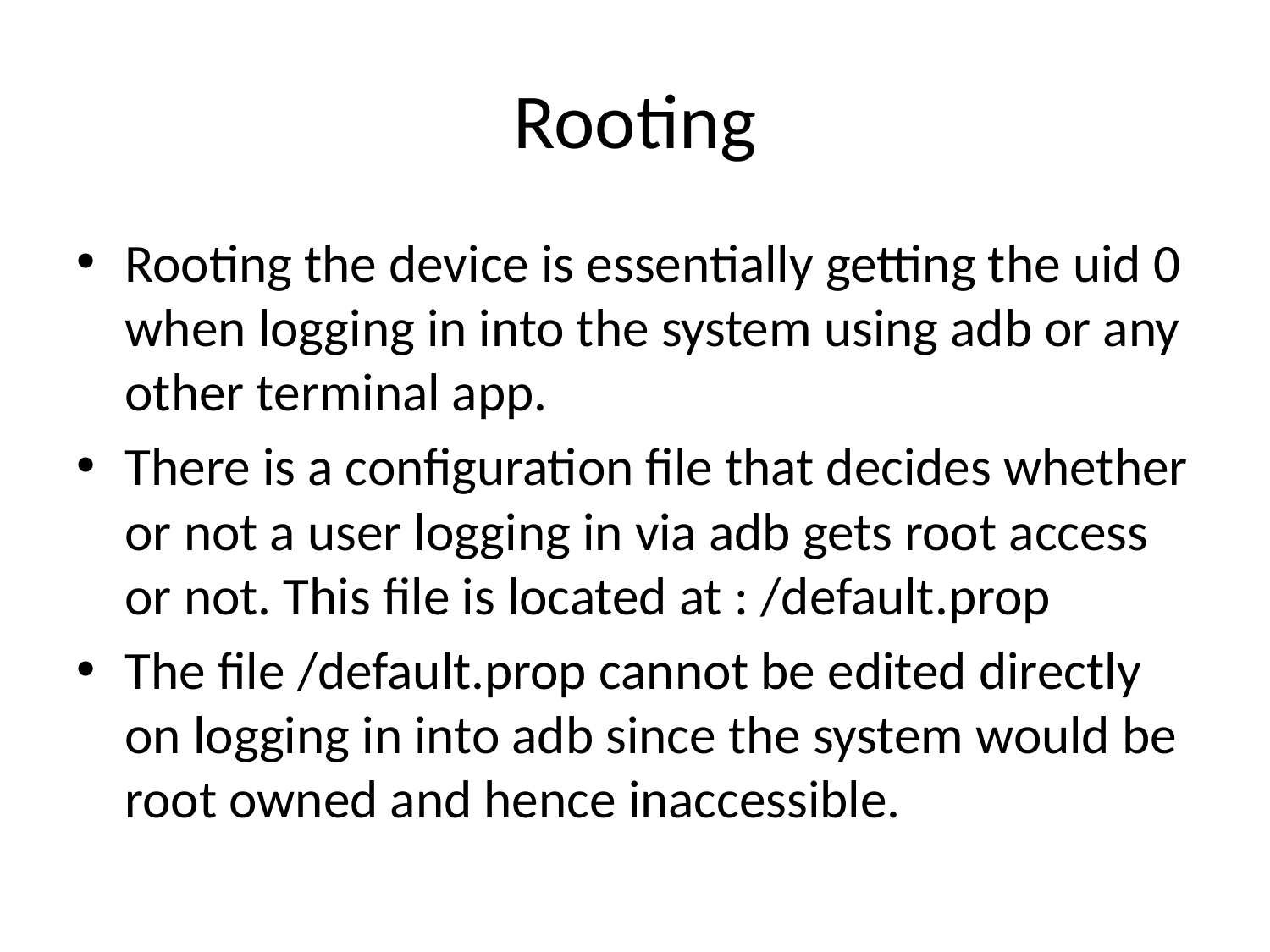

# Rooting
Rooting the device is essentially getting the uid 0 when logging in into the system using adb or any other terminal app.
There is a configuration file that decides whether or not a user logging in via adb gets root access or not. This file is located at : /default.prop
The file /default.prop cannot be edited directly on logging in into adb since the system would be root owned and hence inaccessible.